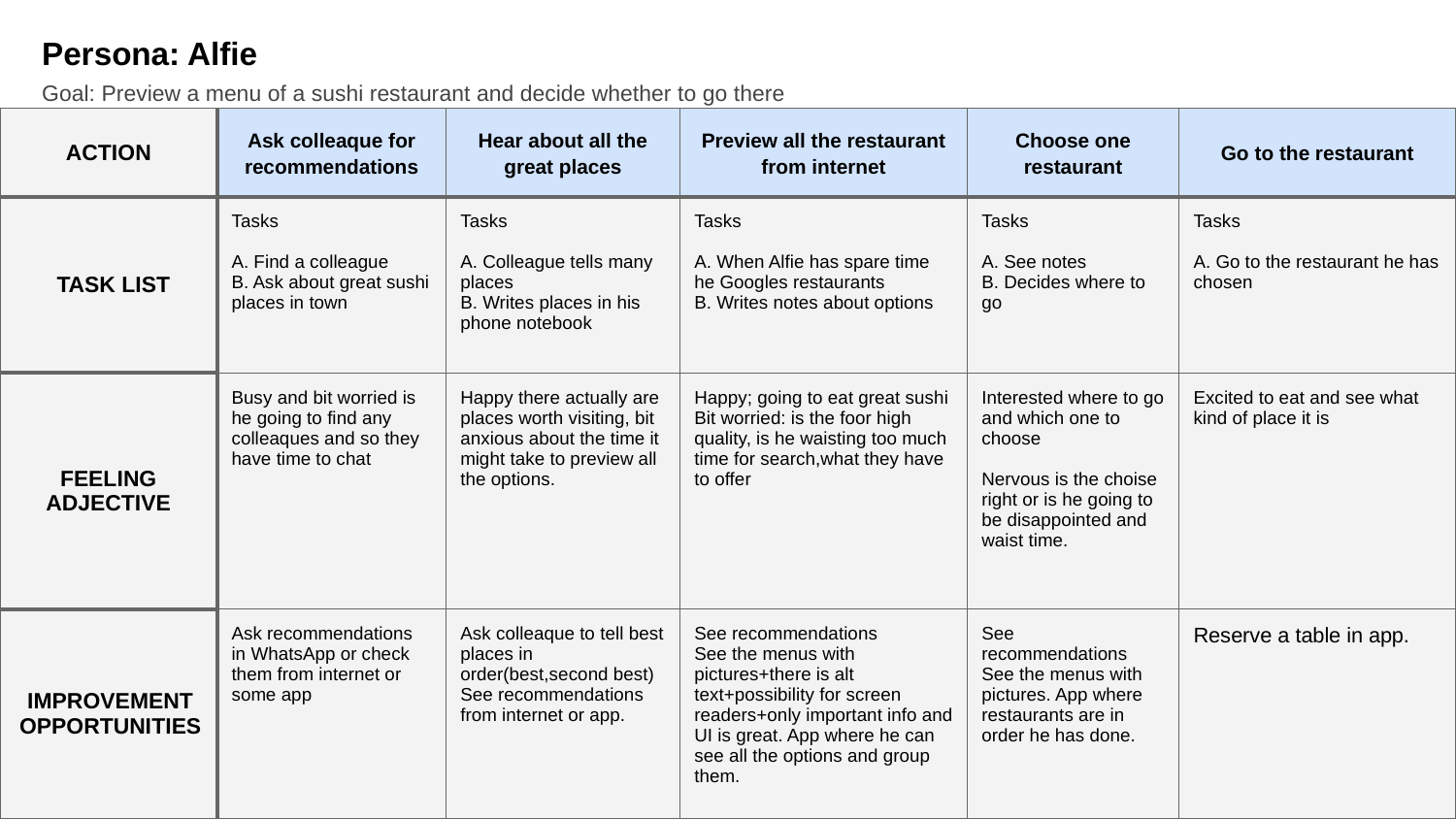

Persona: Alfie
Goal: Preview a menu of a sushi restaurant and decide whether to go there
| ACTION | Ask colleaque for recommendations | Hear about all the great places | Preview all the restaurant from internet | Choose one restaurant | Go to the restaurant |
| --- | --- | --- | --- | --- | --- |
| TASK LIST | Tasks A. Find a colleague B. Ask about great sushi places in town | Tasks A. Colleague tells many places B. Writes places in his phone notebook | Tasks A. When Alfie has spare time he Googles restaurants B. Writes notes about options | Tasks A. See notes B. Decides where to go | Tasks A. Go to the restaurant he has chosen |
| FEELING ADJECTIVE | Busy and bit worried is he going to find any colleaques and so they have time to chat | Happy there actually are places worth visiting, bit anxious about the time it might take to preview all the options. | Happy; going to eat great sushi Bit worried: is the foor high quality, is he waisting too much time for search,what they have to offer | Interested where to go and which one to choose Nervous is the choise right or is he going to be disappointed and waist time. | Excited to eat and see what kind of place it is |
| IMPROVEMENT OPPORTUNITIES | Ask recommendations in WhatsApp or check them from internet or some app | Ask colleaque to tell best places in order(best,second best) See recommendations from internet or app. | See recommendations See the menus with pictures+there is alt text+possibility for screen readers+only important info and UI is great. App where he can see all the options and group them. | See recommendations See the menus with pictures. App where restaurants are in order he has done. | Reserve a table in app. |